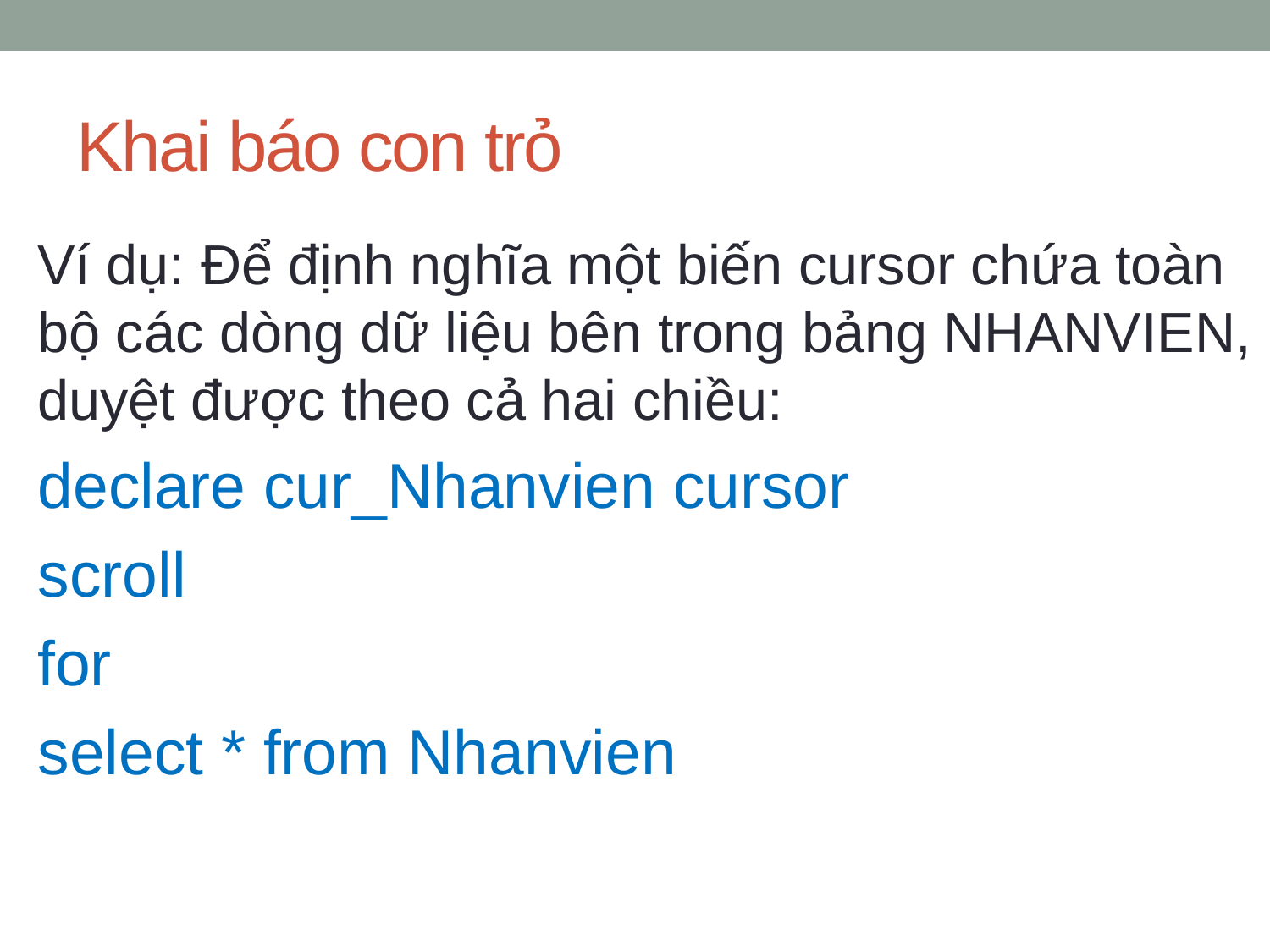

# Khai báo con trỏ
Ví dụ: Để định nghĩa một biến cursor chứa toàn bộ các dòng dữ liệu bên trong bảng NHANVIEN, duyệt được theo cả hai chiều:
declare cur_Nhanvien cursor
scroll
for
select * from Nhanvien